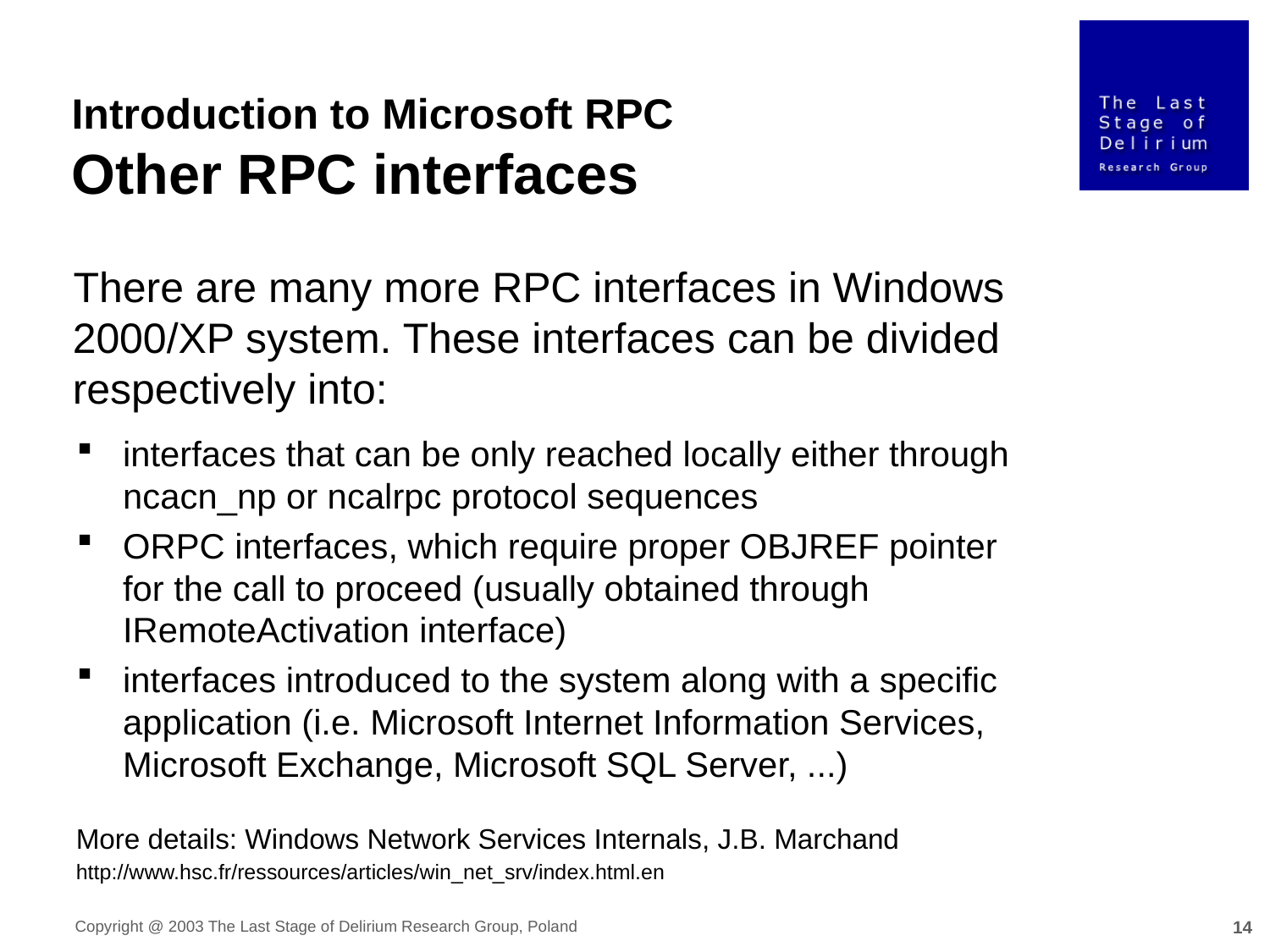

Introduction to Microsoft RPC
Other RPC interfaces
There are many more RPC interfaces in Windows 2000/XP system. These interfaces can be divided respectively into:
interfaces that can be only reached locally either through ncacn_np or ncalrpc protocol sequences
ORPC interfaces, which require proper OBJREF pointer for the call to proceed (usually obtained through IRemoteActivation interface)
interfaces introduced to the system along with a specific application (i.e. Microsoft Internet Information Services, Microsoft Exchange, Microsoft SQL Server, ...)
More details: Windows Network Services Internals, J.B. Marchand
http://www.hsc.fr/ressources/articles/win_net_srv/index.html.en